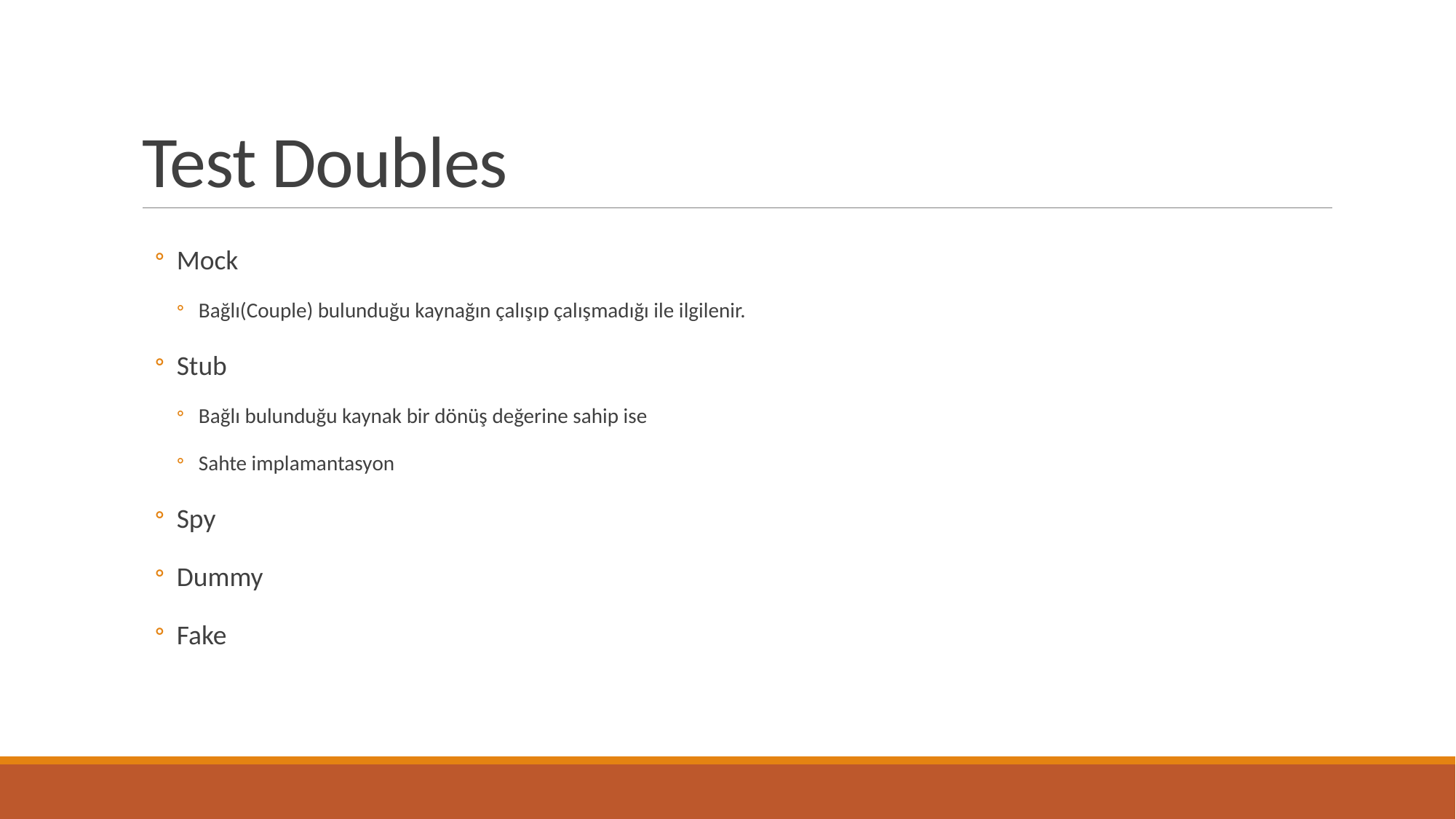

# Test Doubles
Mock
Bağlı(Couple) bulunduğu kaynağın çalışıp çalışmadığı ile ilgilenir.
Stub
Bağlı bulunduğu kaynak bir dönüş değerine sahip ise
Sahte implamantasyon
Spy
Dummy
Fake